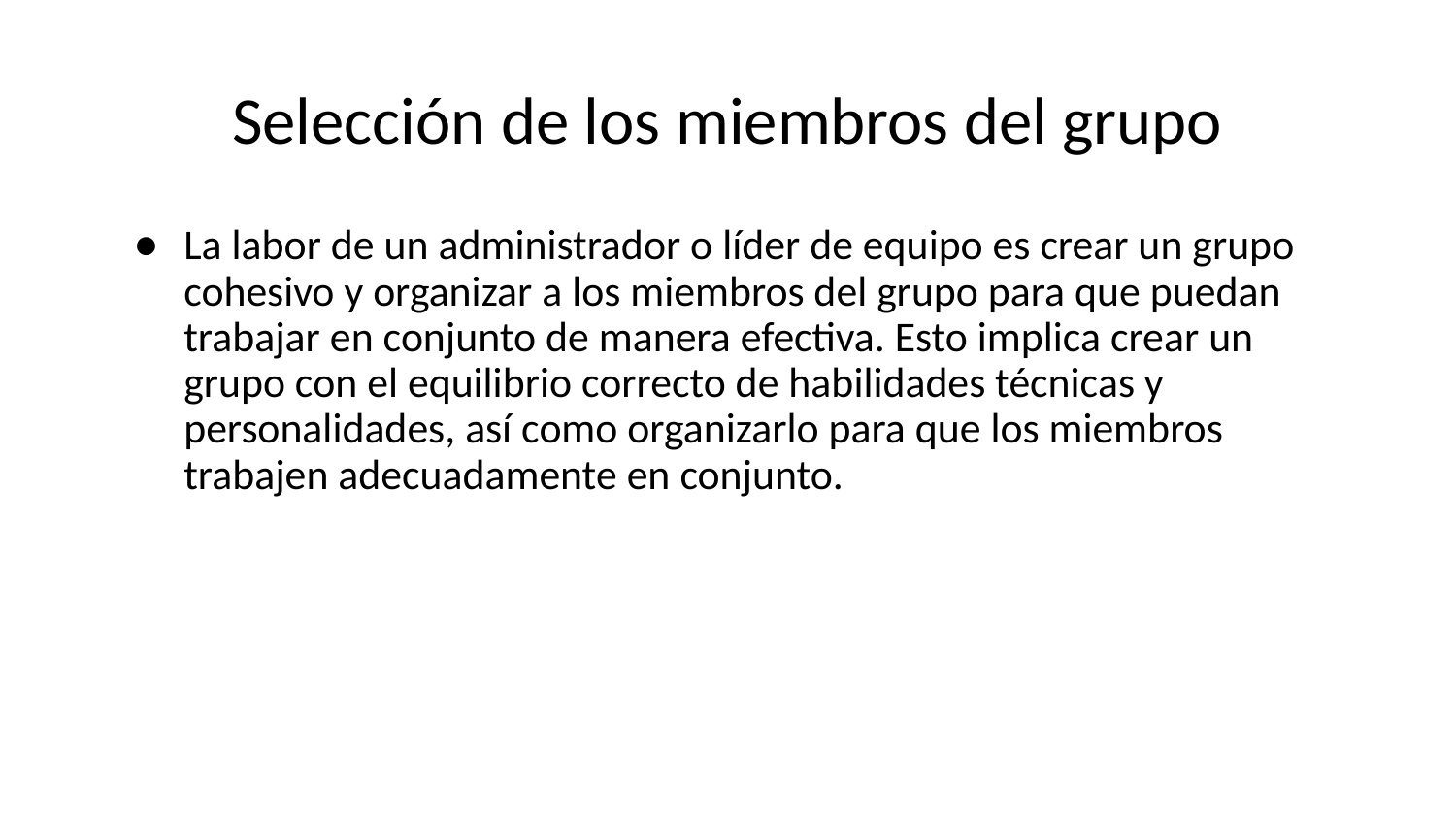

# Selección de los miembros del grupo
La labor de un administrador o líder de equipo es crear un grupo cohesivo y organizar a los miembros del grupo para que puedan trabajar en conjunto de manera efectiva. Esto implica crear un grupo con el equilibrio correcto de habilidades técnicas y personalidades, así como organizarlo para que los miembros trabajen adecuadamente en conjunto.